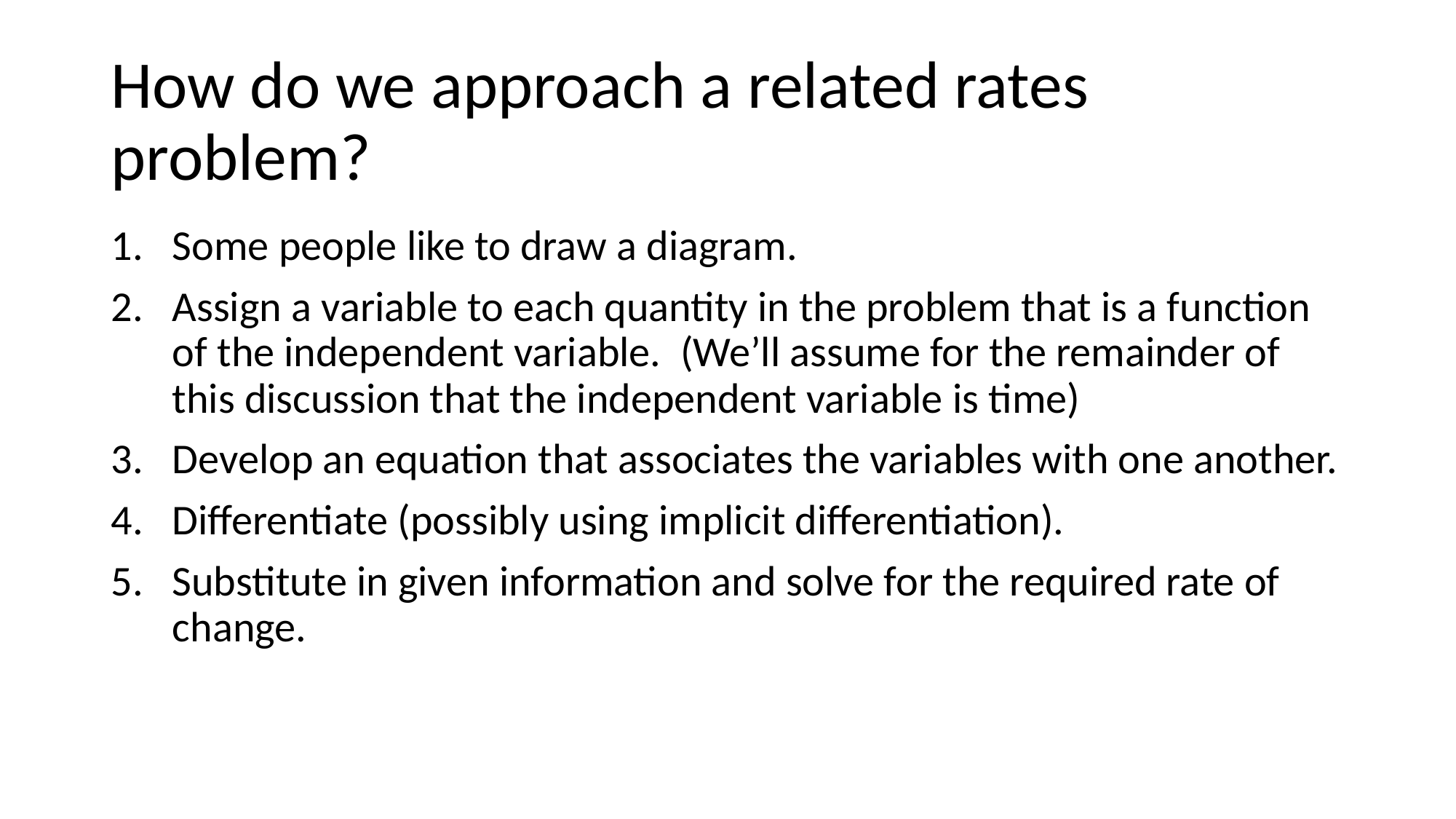

# How do we approach a related rates problem?
Some people like to draw a diagram.
Assign a variable to each quantity in the problem that is a function of the independent variable.  (We’ll assume for the remainder of this discussion that the independent variable is time)
Develop an equation that associates the variables with one another.
Differentiate (possibly using implicit differentiation).
Substitute in given information and solve for the required rate of change.